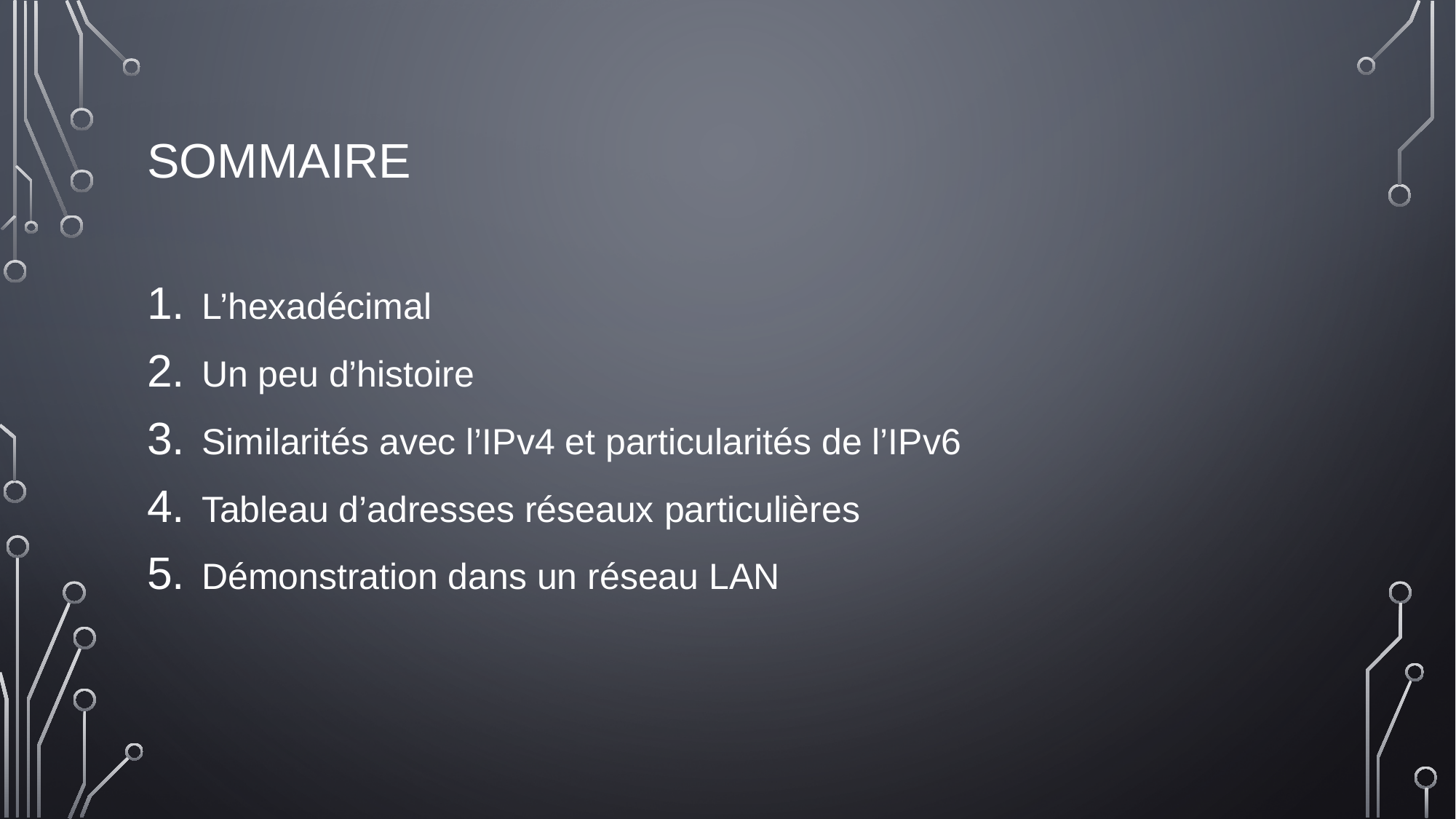

# SOMMAIRE
L’hexadécimal
Un peu d’histoire
Similarités avec l’IPv4 et particularités de l’IPv6
Tableau d’adresses réseaux particulières
Démonstration dans un réseau LAN